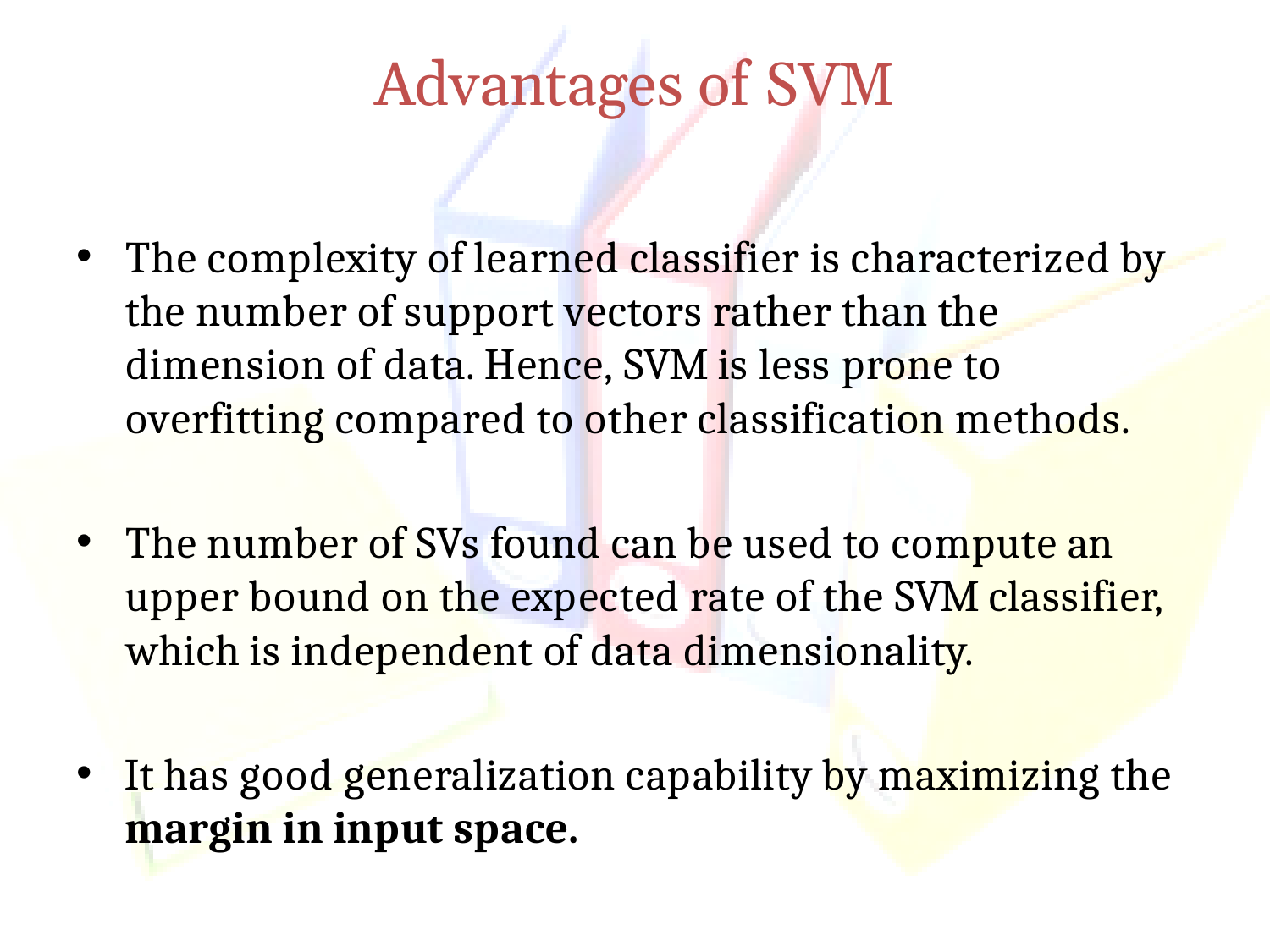

# Advantages of SVM
The complexity of learned classifier is characterized by the number of support vectors rather than the dimension of data. Hence, SVM is less prone to overfitting compared to other classification methods.

The number of SVs found can be used to compute an upper bound on the expected rate of the SVM classifier, which is independent of data dimensionality.

It has good generalization capability by maximizing the margin in input space.